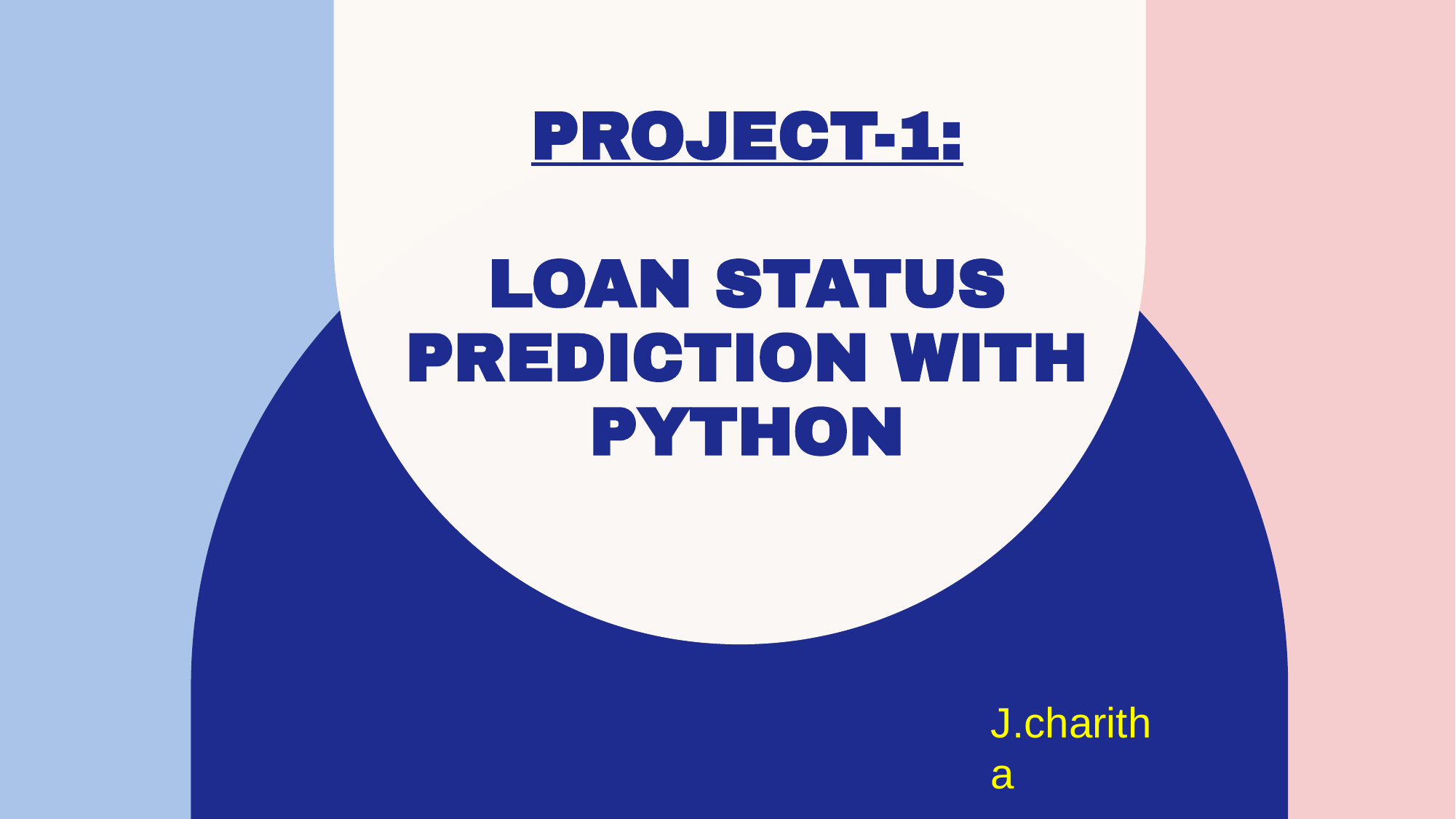

# Project-1: Loan Status Prediction with Python
J.charitha